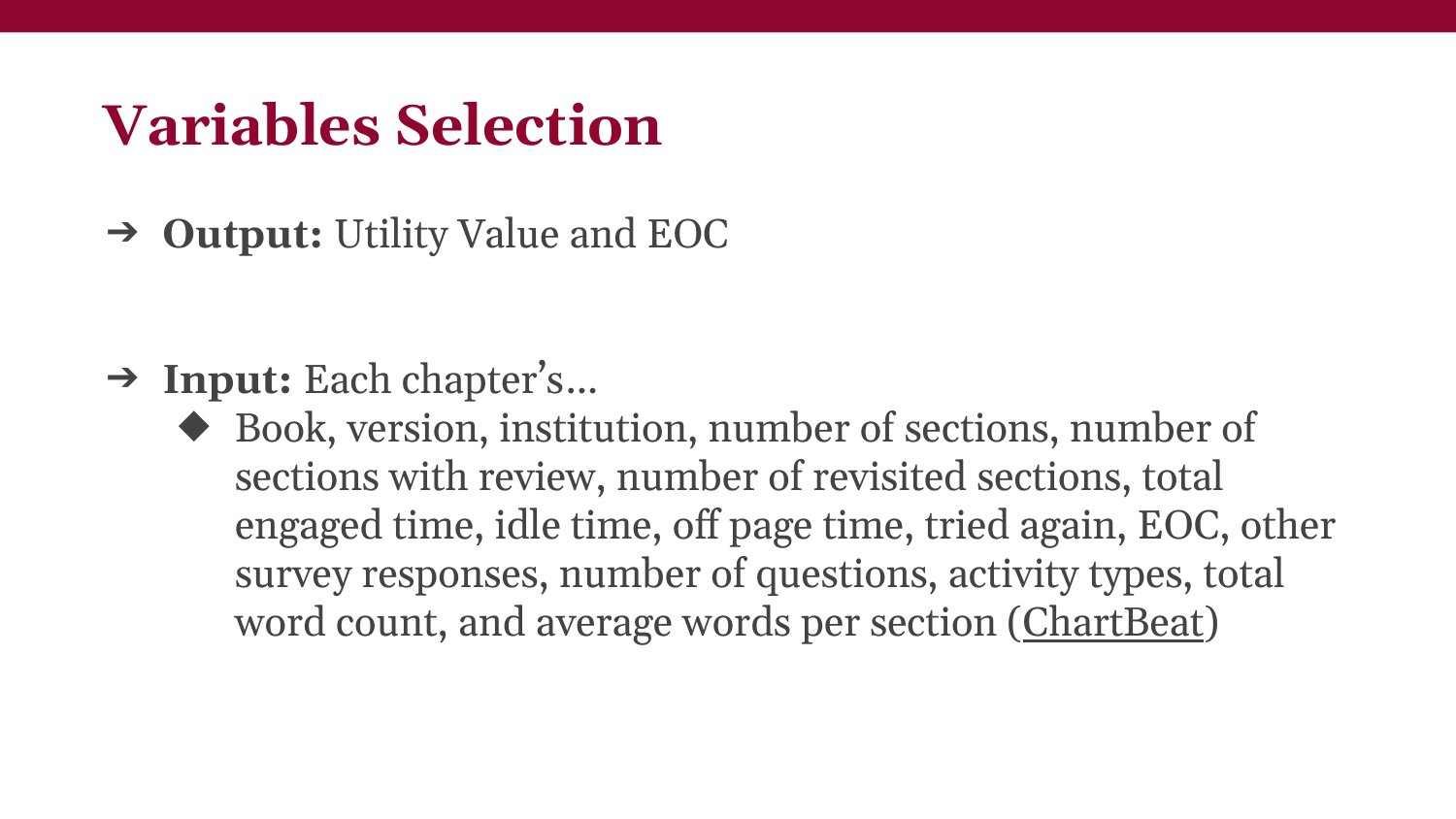

Variables Selection
Output: Utility Value and EOC

Input: Each chapter’s…
Book, version, institution, number of sections, number of sections with review, number of revisited sections, total engaged time, idle time, off page time, tried again, EOC, other survey responses, number of questions, activity types, total word count, and average words per section (ChartBeat)